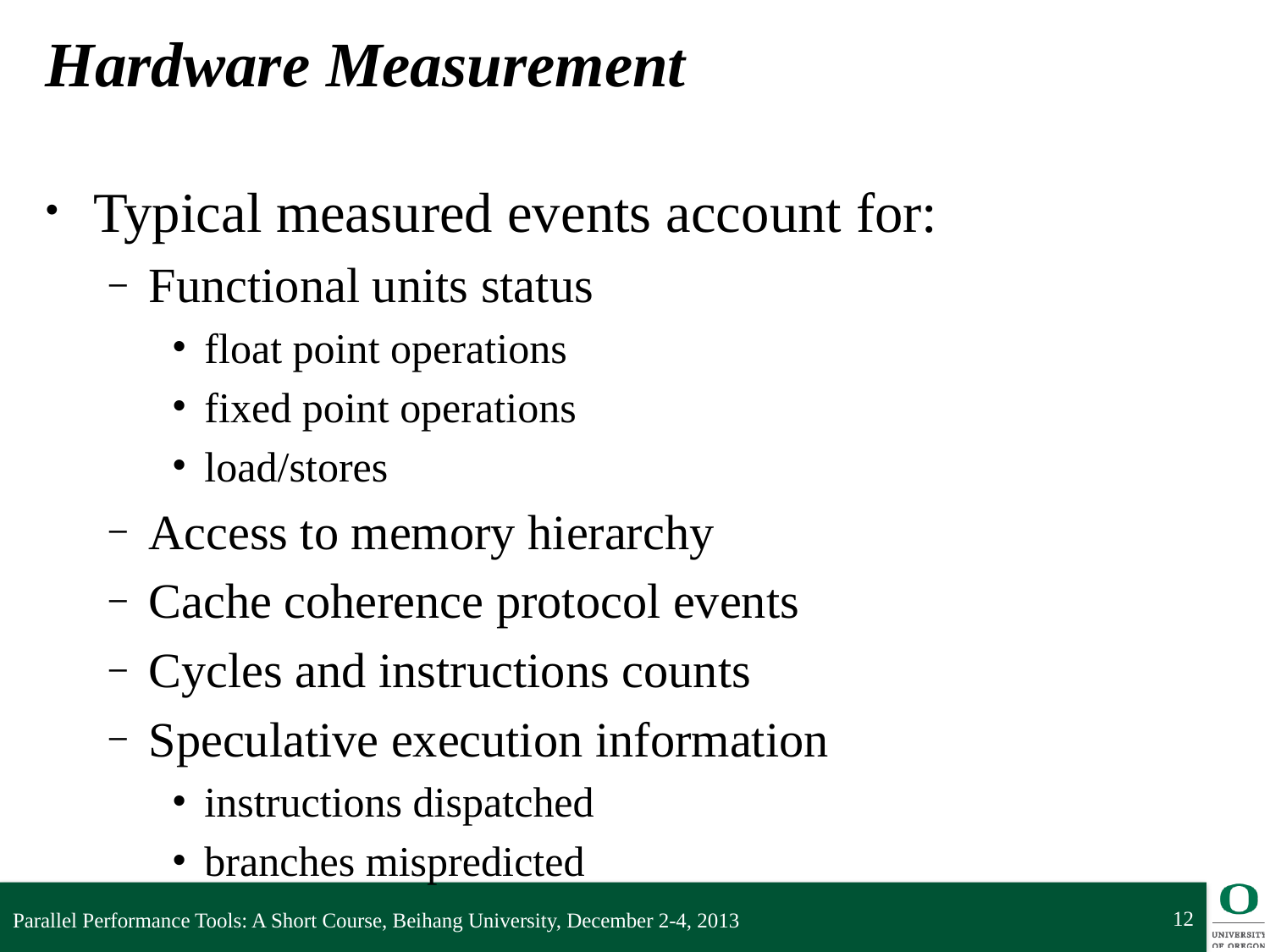

# Hardware Measurement
Typical measured events account for:
Functional units status
float point operations
fixed point operations
load/stores
Access to memory hierarchy
Cache coherence protocol events
Cycles and instructions counts
Speculative execution information
instructions dispatched
branches mispredicted
12
Parallel Performance Tools: A Short Course, Beihang University, December 2-4, 2013